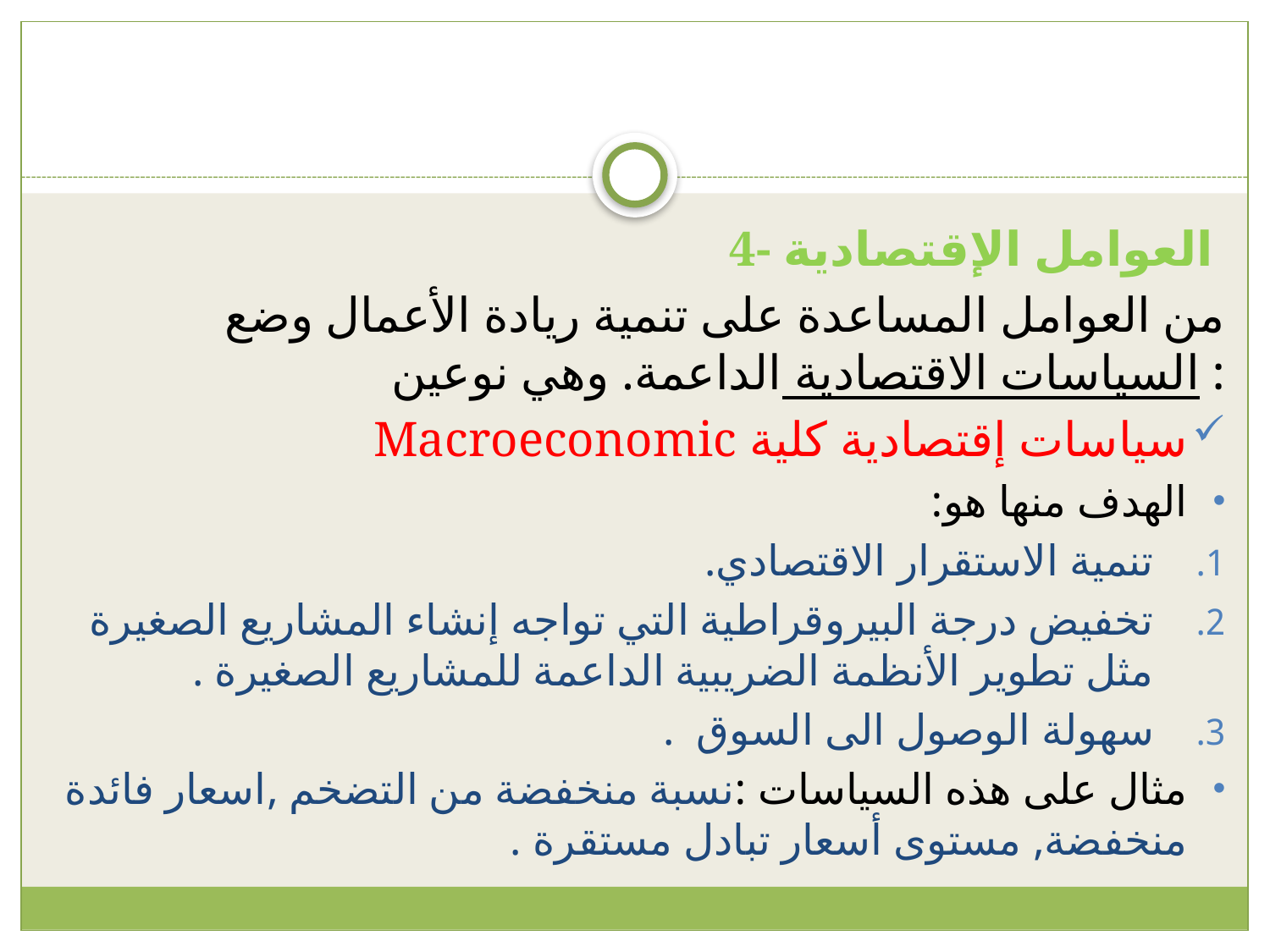

#
4- العوامل الإقتصادية
من العوامل المساعدة على تنمية ريادة الأعمال وضع السياسات الاقتصادية الداعمة. وهي نوعين :
سياسات إقتصادية كلية Macroeconomic
الهدف منها هو:
تنمية الاستقرار الاقتصادي.
تخفيض درجة البيروقراطية التي تواجه إنشاء المشاريع الصغيرة مثل تطوير الأنظمة الضريبية الداعمة للمشاريع الصغيرة .
سهولة الوصول الى السوق  .
مثال على هذه السياسات :نسبة منخفضة من التضخم ,اسعار فائدة منخفضة, مستوى أسعار تبادل مستقرة .